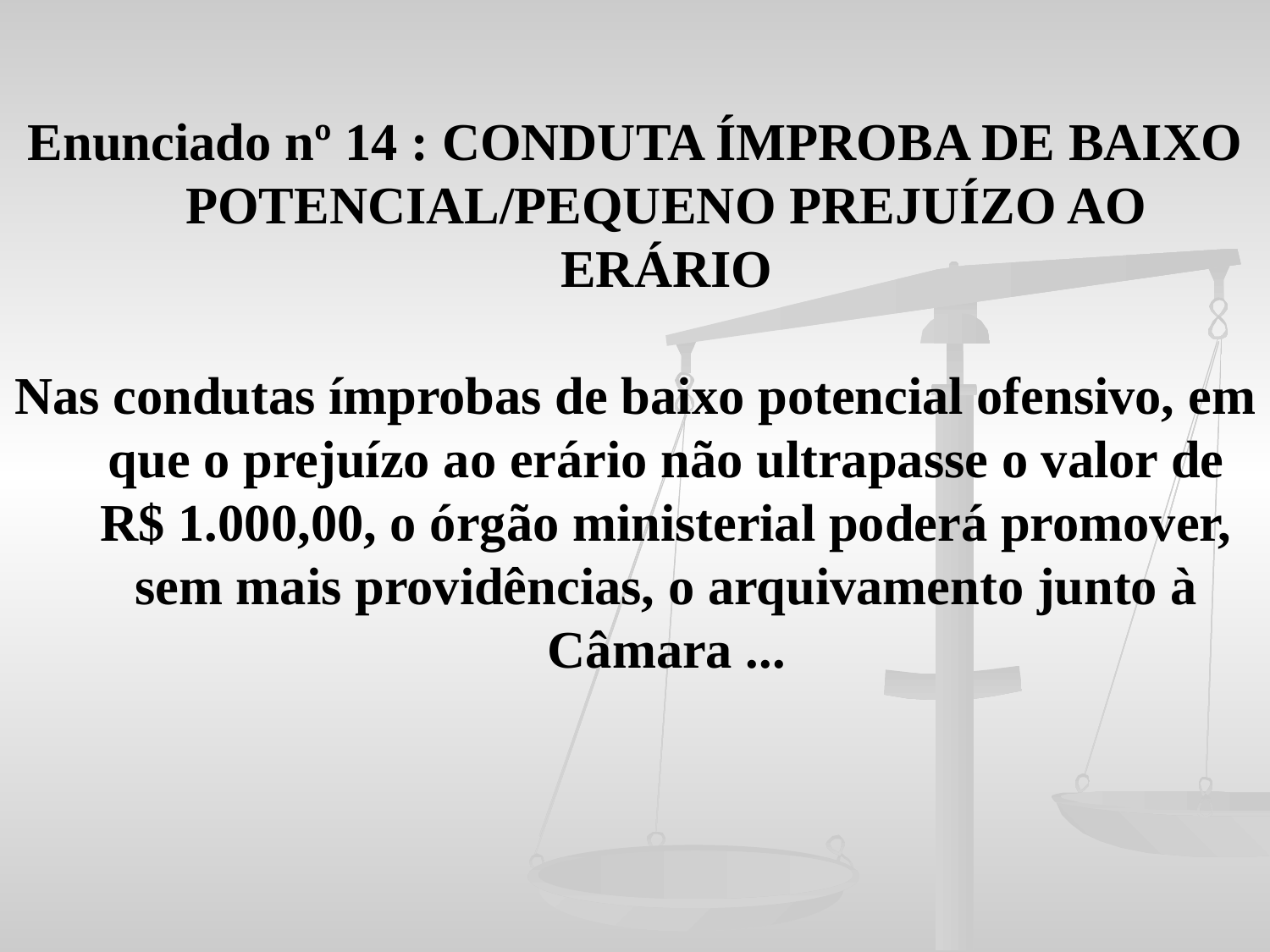

Enunciado nº 14 : CONDUTA ÍMPROBA DE BAIXO POTENCIAL/PEQUENO PREJUÍZO AO ERÁRIO

Nas condutas ímprobas de baixo potencial ofensivo, em que o prejuízo ao erário não ultrapasse o valor de R$ 1.000,00, o órgão ministerial poderá promover, sem mais providências, o arquivamento junto à Câmara ...